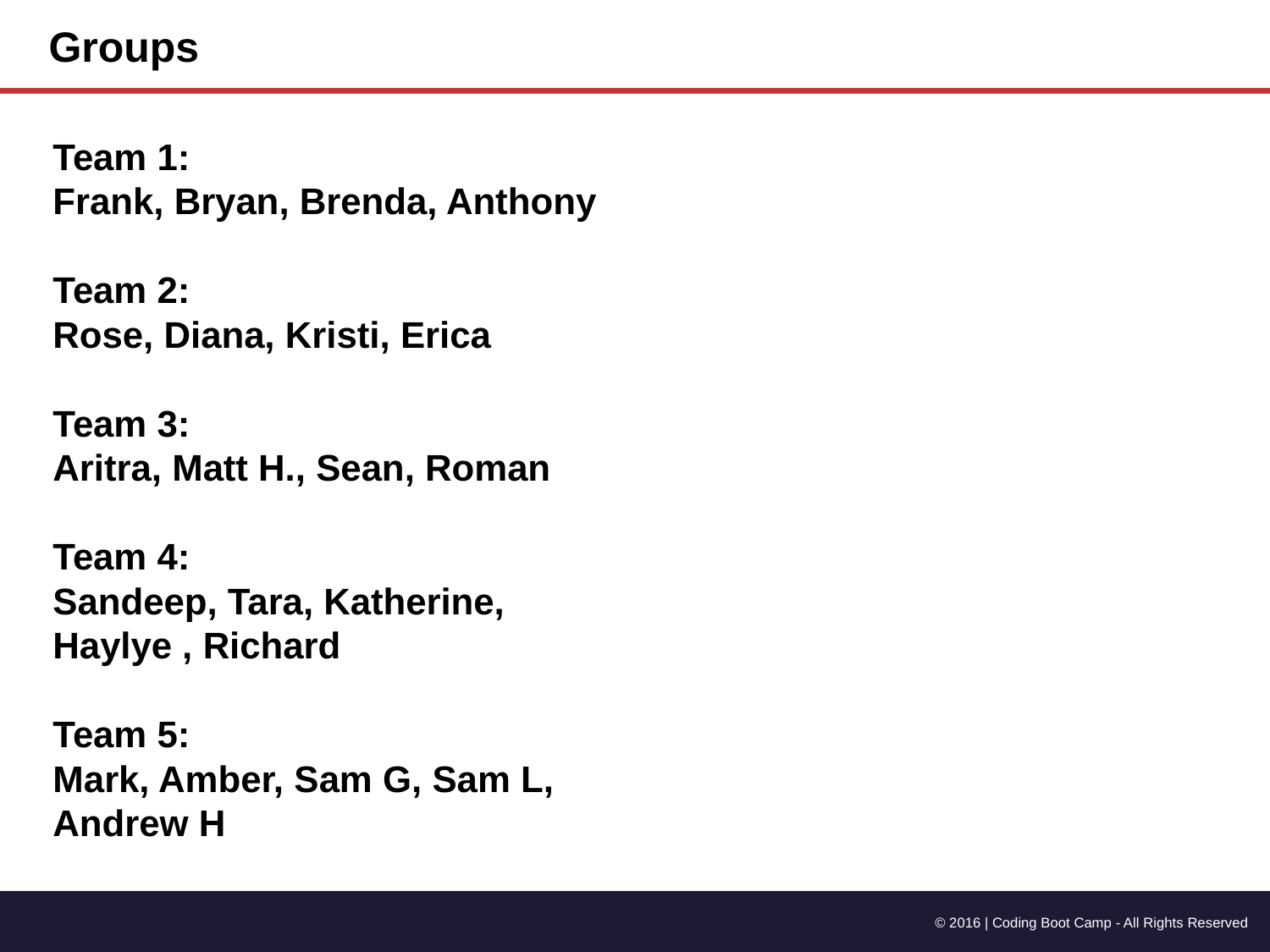

Groups
Team 1:
Frank, Bryan, Brenda, Anthony

Team 2:
Rose, Diana, Kristi, Erica

Team 3:
Aritra, Matt H., Sean, Roman

Team 4:
Sandeep, Tara, Katherine, Haylye , Richard

Team 5:
Mark, Amber, Sam G, Sam L, Andrew H